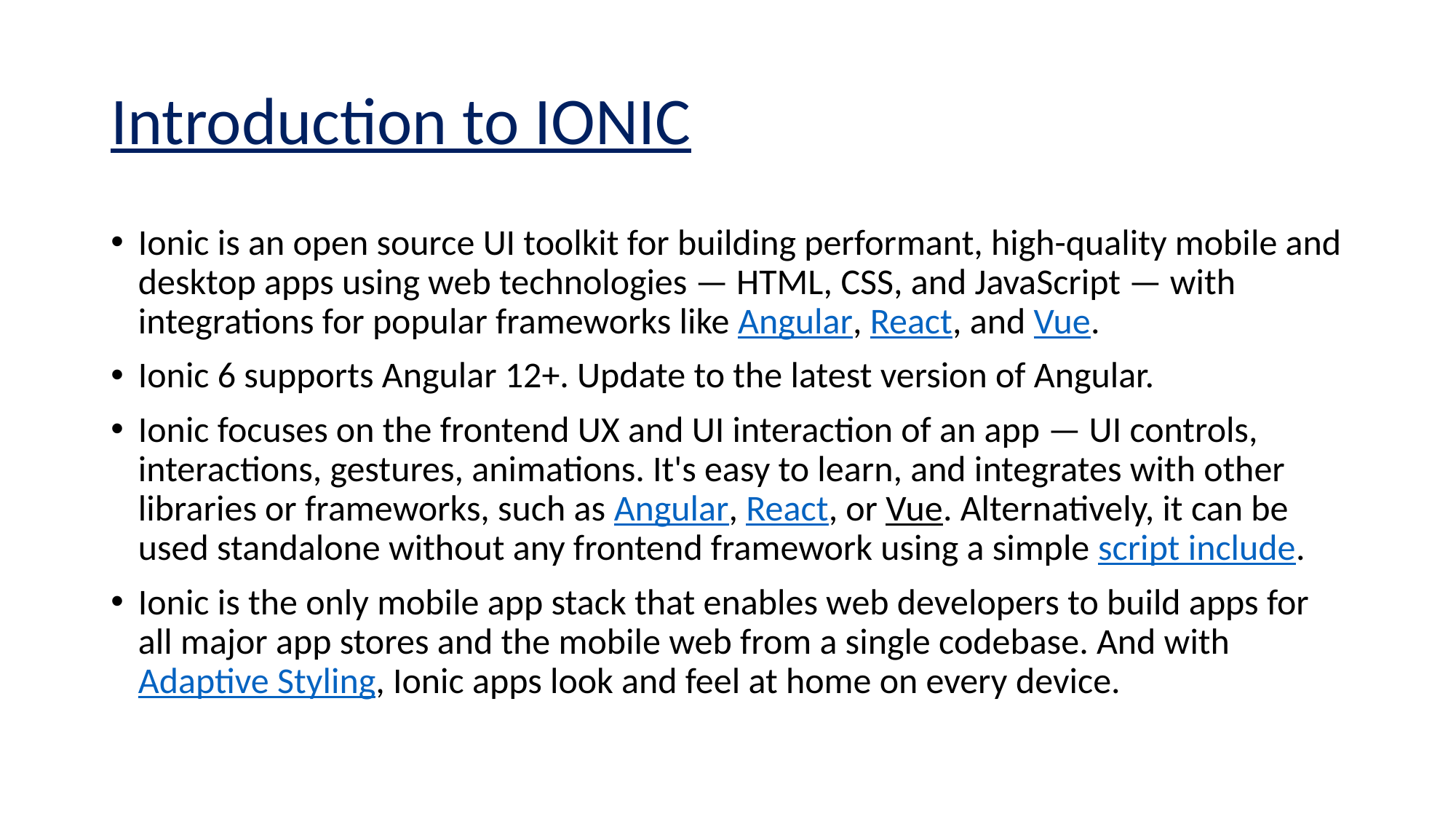

# Introduction to IONIC
Ionic is an open source UI toolkit for building performant, high-quality mobile and desktop apps using web technologies — HTML, CSS, and JavaScript — with integrations for popular frameworks like Angular, React, and Vue.
Ionic 6 supports Angular 12+. Update to the latest version of Angular.
Ionic focuses on the frontend UX and UI interaction of an app — UI controls, interactions, gestures, animations. It's easy to learn, and integrates with other libraries or frameworks, such as Angular, React, or Vue. Alternatively, it can be used standalone without any frontend framework using a simple script include.
Ionic is the only mobile app stack that enables web developers to build apps for all major app stores and the mobile web from a single codebase. And with Adaptive Styling, Ionic apps look and feel at home on every device.